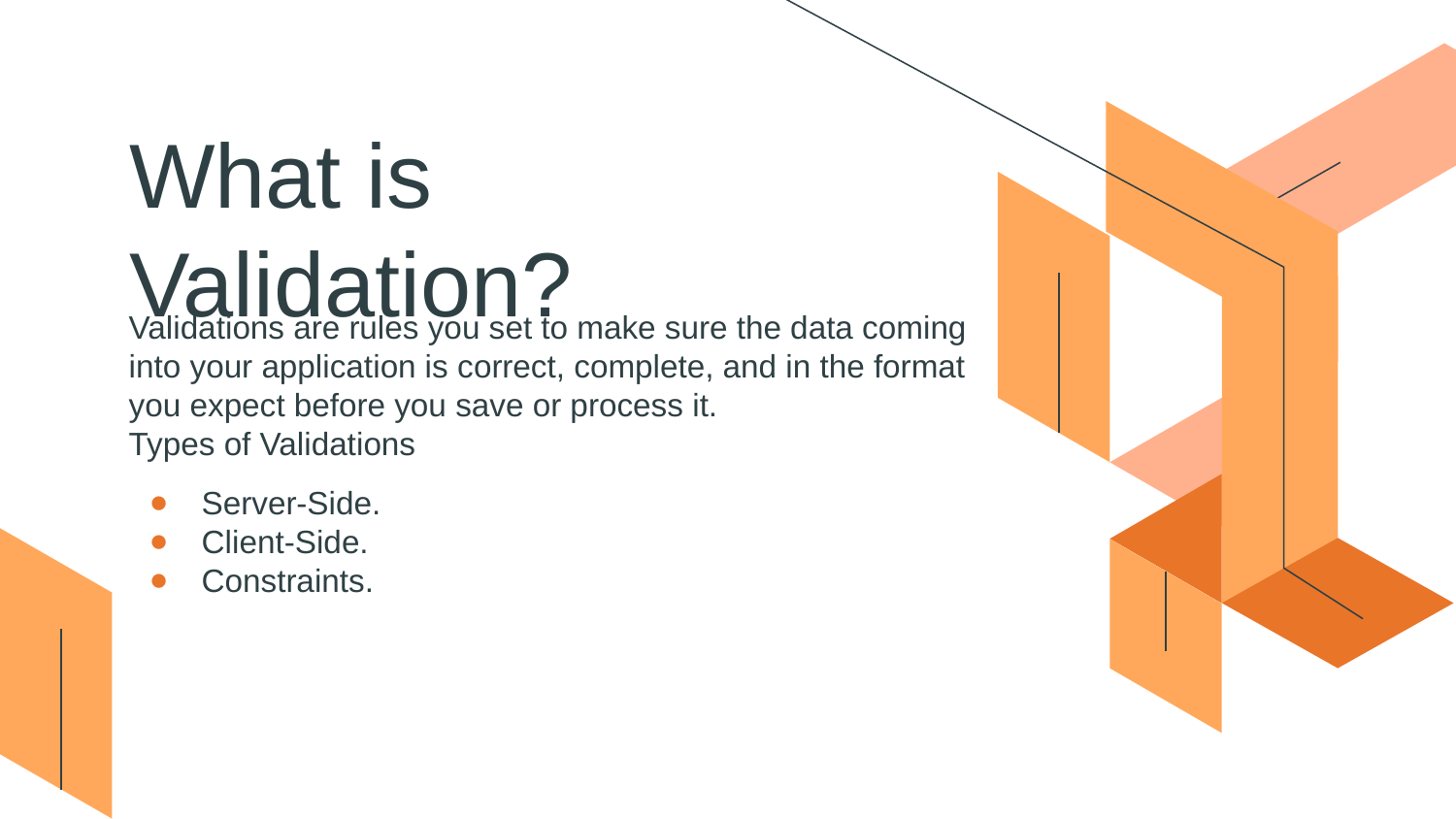

# What is Validation?
Validations are rules you set to make sure the data coming into your application is correct, complete, and in the format you expect before you save or process it.
Types of Validations
Server-Side.
Client-Side.
Constraints.